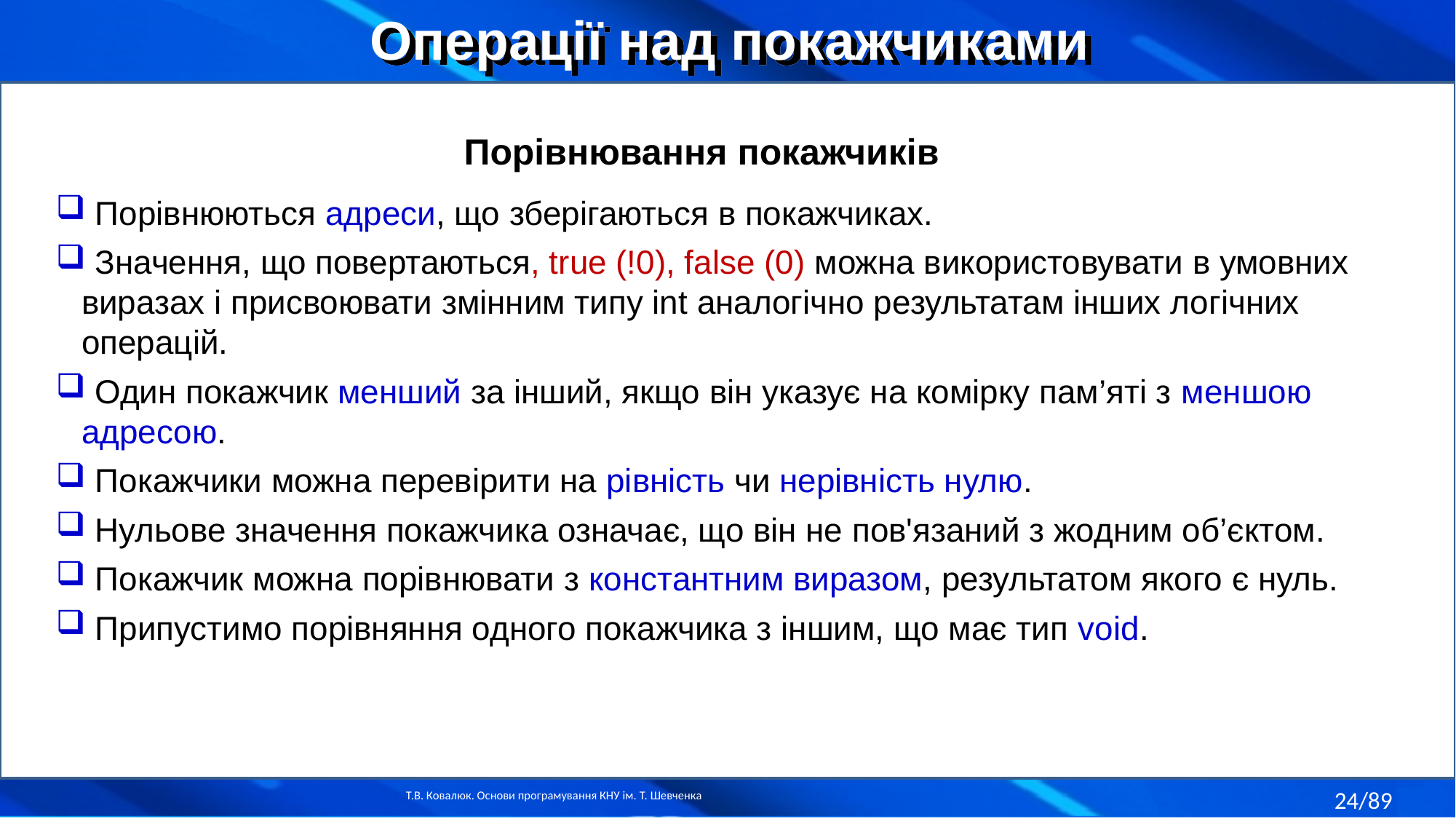

Операції над покажчиками
Порівнювання покажчиків
 Порівнюються адреси, що зберігаються в покажчиках.
 Значення, що повертаються, true (!0), false (0) можна використовувати в умовних виразах і присвоювати змінним типу int аналогічно результатам інших логічних операцій.
 Один покажчик менший за інший, якщо він указує на комірку пам’яті з меншою адресою.
 Покажчики можна перевірити на рівність чи нерівність нулю.
 Нульове значення покажчика означає, що він не пов'язаний з жодним об’єктом.
 Покажчик можна порівнювати з константним виразом, результатом якого є нуль.
 Припустимо порівняння одного покажчика з іншим, що має тип void.